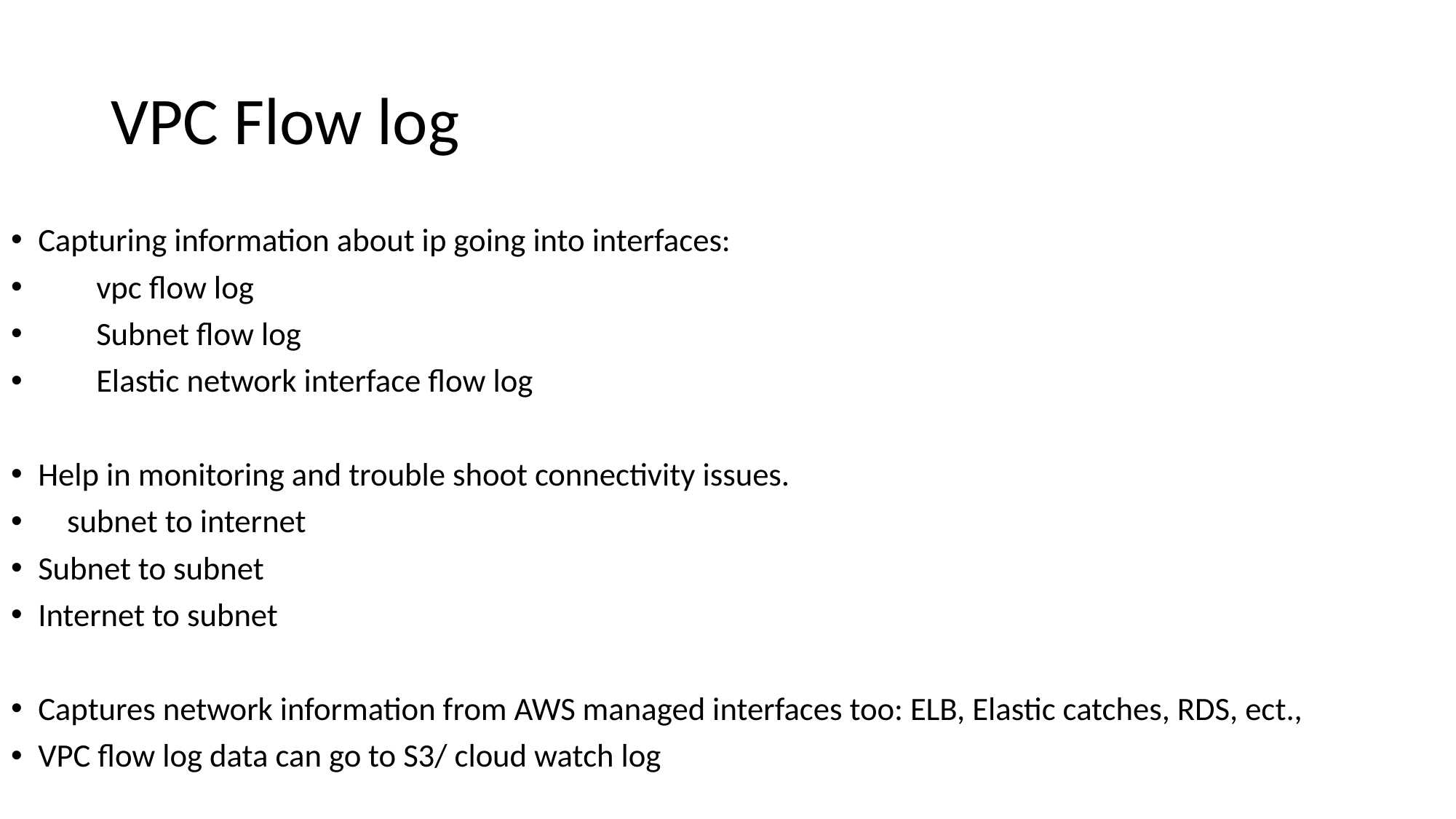

# VPC Flow log
Capturing information about ip going into interfaces:
        vpc flow log
        Subnet flow log
        Elastic network interface flow log

Help in monitoring and trouble shoot connectivity issues.
    subnet to internet
Subnet to subnet
Internet to subnet

Captures network information from AWS managed interfaces too: ELB, Elastic catches, RDS, ect.,
VPC flow log data can go to S3/ cloud watch log